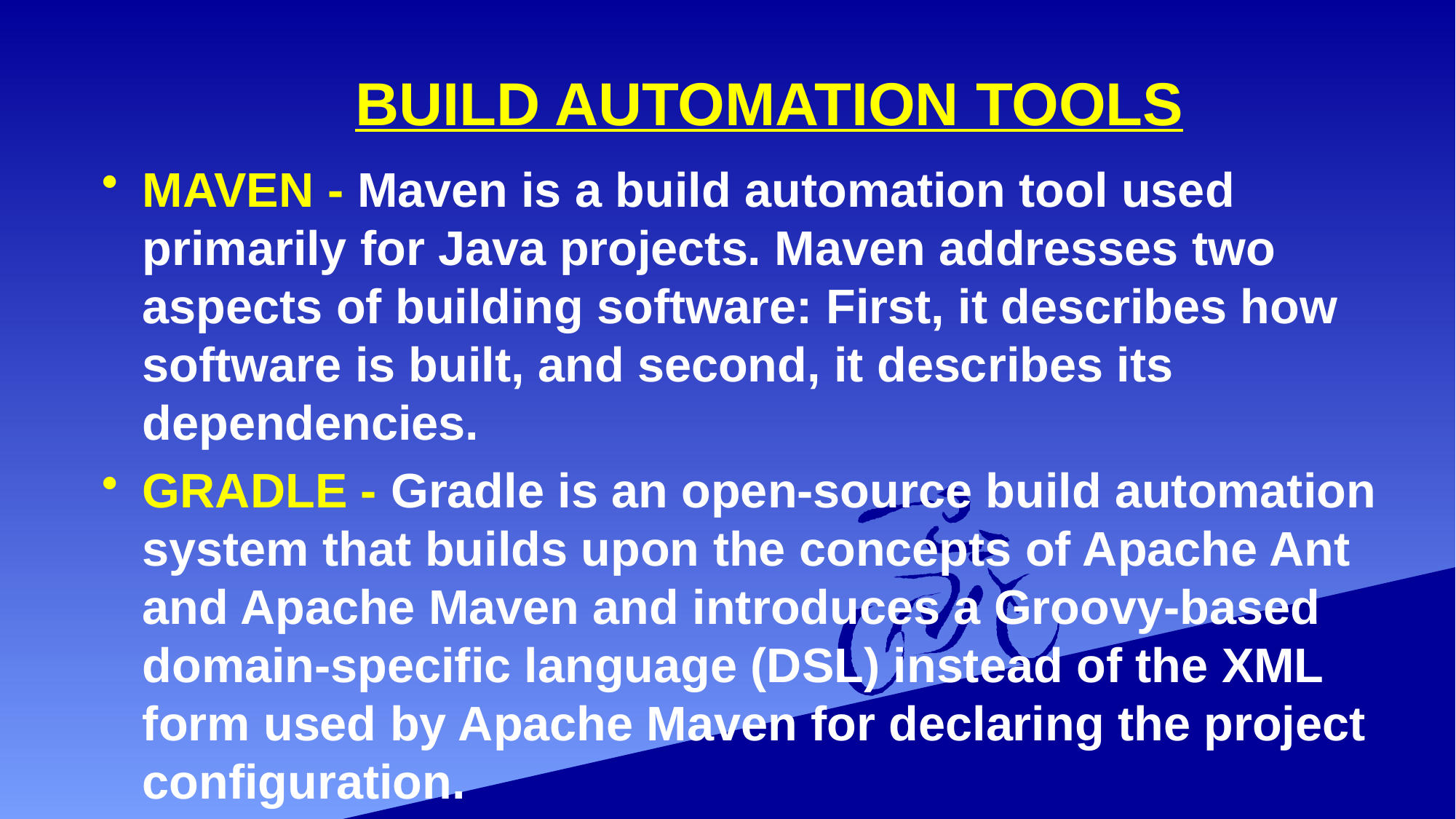

# BUILD AUTOMATION TOOLS
MAVEN - Maven is a build automation tool used primarily for Java projects. Maven addresses two aspects of building software: First, it describes how software is built, and second, it describes its dependencies.
GRADLE - Gradle is an open-source build automation system that builds upon the concepts of Apache Ant and Apache Maven and introduces a Groovy-based domain-specific language (DSL) instead of the XML form used by Apache Maven for declaring the project configuration.